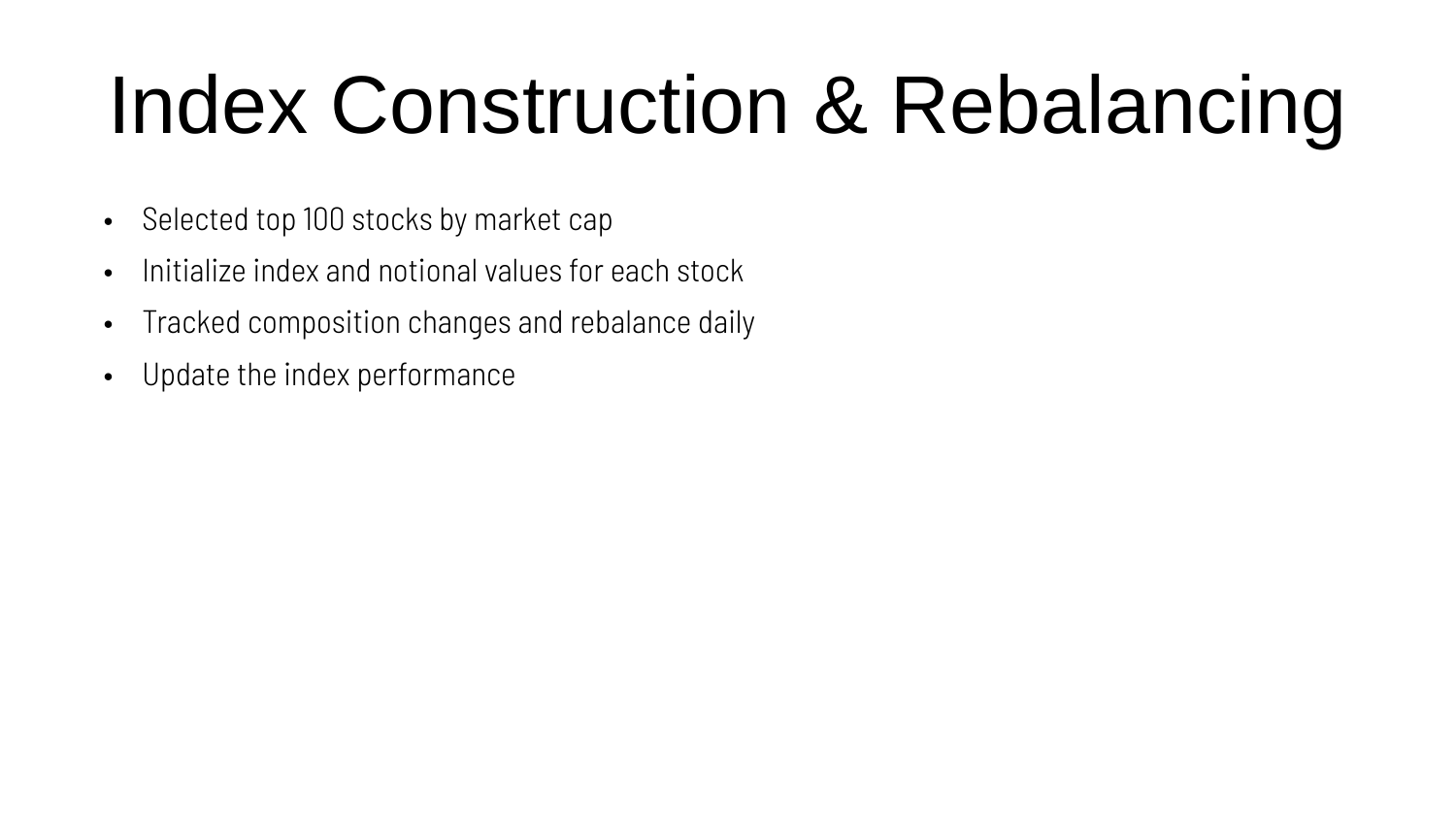

# Index Construction & Rebalancing
Selected top 100 stocks by market cap
Initialize index and notional values for each stock
Tracked composition changes and rebalance daily
Update the index performance